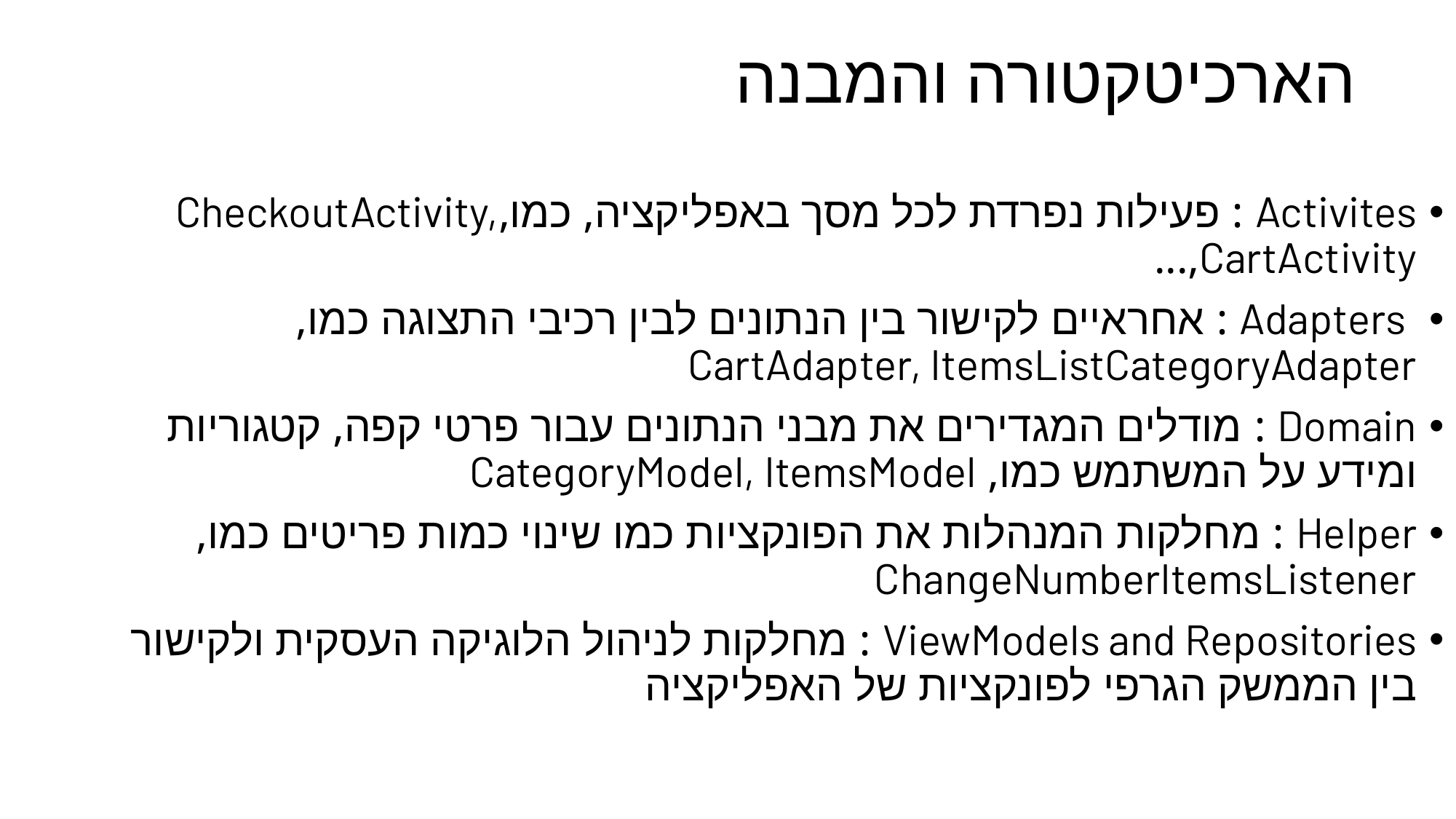

# הארכיטקטורה והמבנה
Activites : פעילות נפרדת לכל מסך באפליקציה, כמו,CheckoutActivity, CartActivity,...
 Adapters : אחראיים לקישור בין הנתונים לבין רכיבי התצוגה כמו, CartAdapter, ItemsListCategoryAdapter
Domain : מודלים המגדירים את מבני הנתונים עבור פרטי קפה, קטגוריות ומידע על המשתמש כמו, CategoryModel, ItemsModel
Helper : מחלקות המנהלות את הפונקציות כמו שינוי כמות פריטים כמו, ChangeNumberItemsListener
ViewModels and Repositories : מחלקות לניהול הלוגיקה העסקית ולקישור בין הממשק הגרפי לפונקציות של האפליקציה